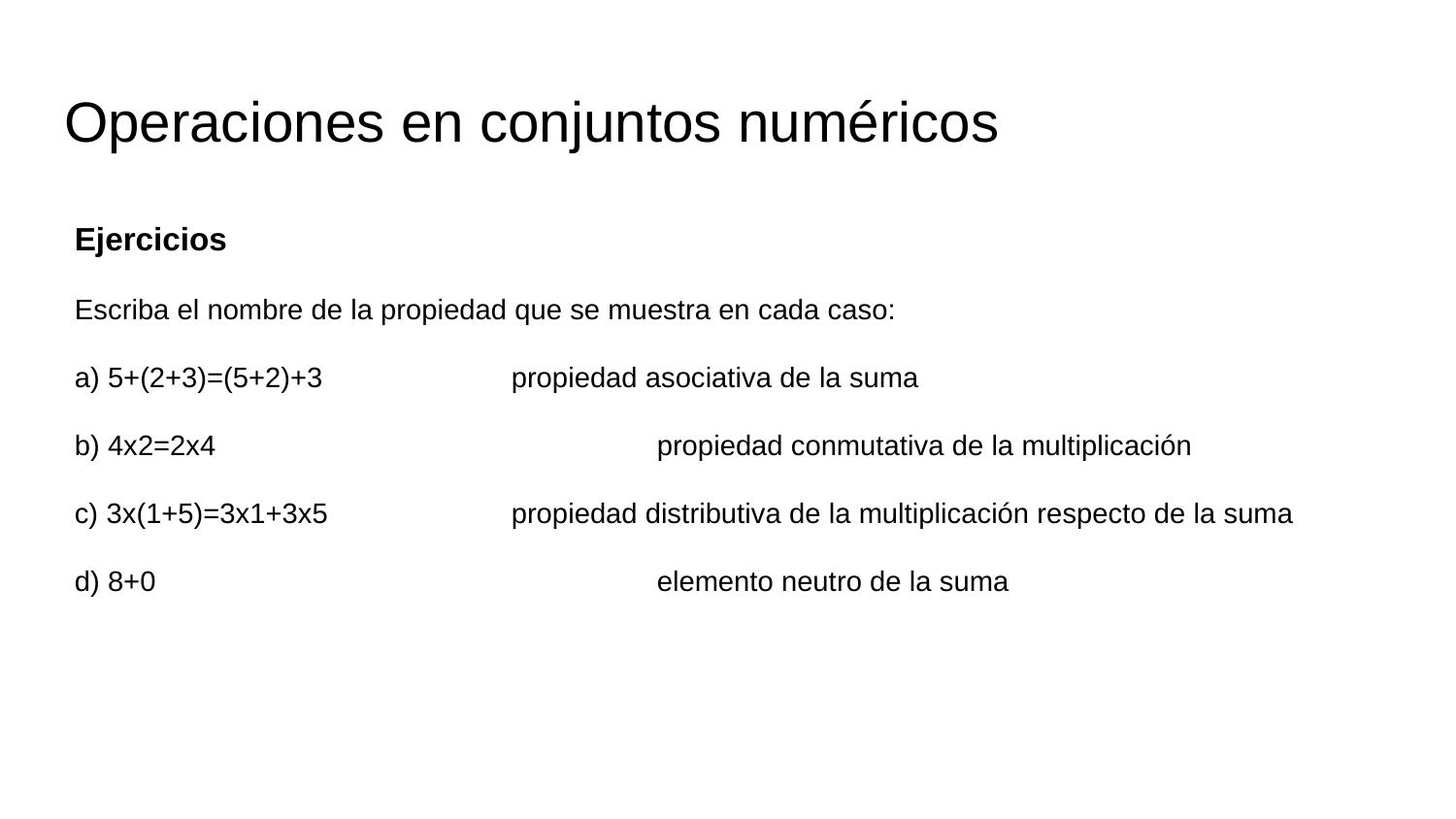

# Operaciones en conjuntos numéricos
Ejercicios

Escriba el nombre de la propiedad que se muestra en cada caso:

a) 5+(2+3)=(5+2)+3		propiedad asociativa de la suma

b) 4x2=2x4				propiedad conmutativa de la multiplicación

c) 3x(1+5)=3x1+3x5		propiedad distributiva de la multiplicación respecto de la suma

d) 8+0				elemento neutro de la suma